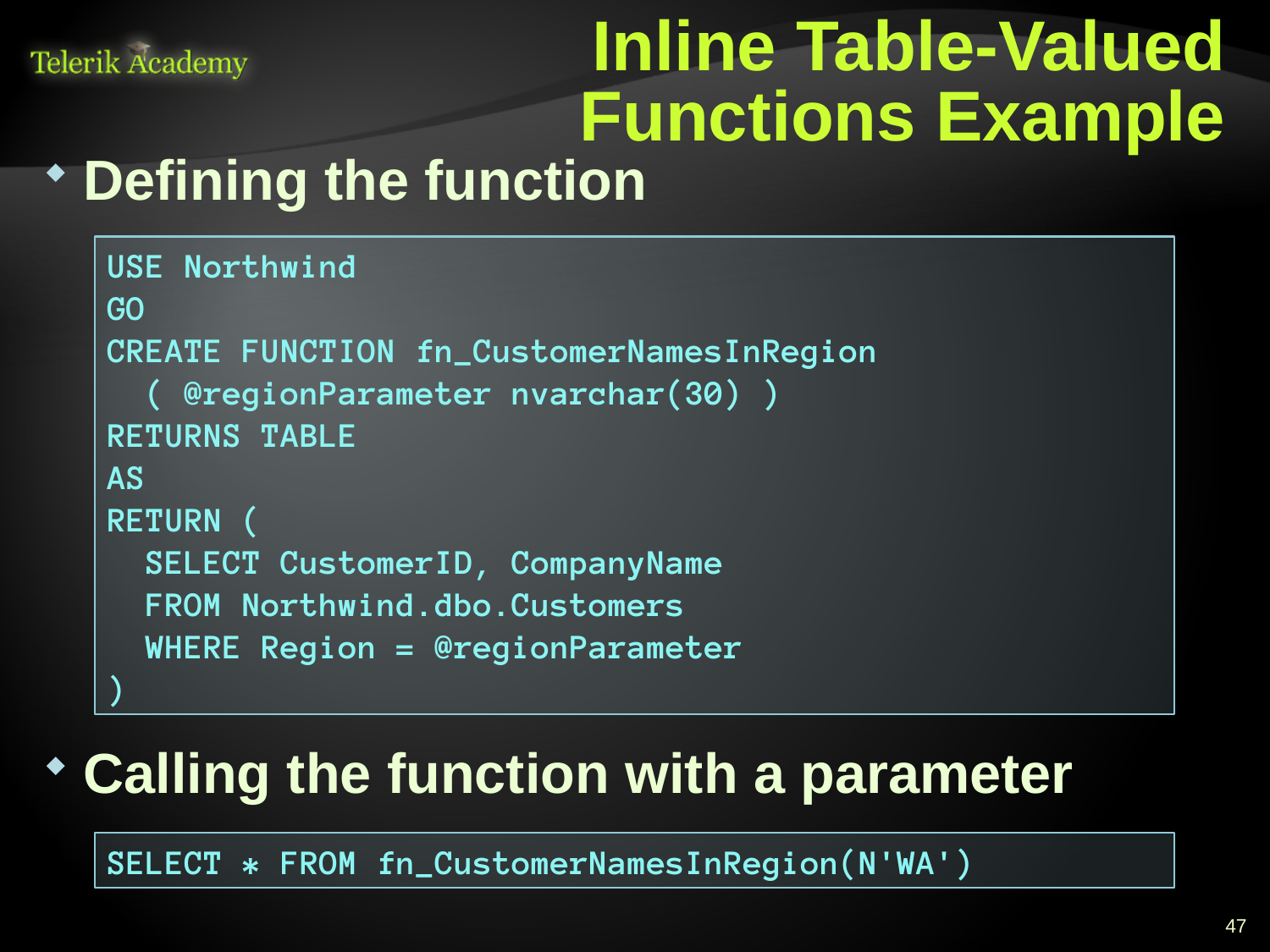

# Inline Table-Valued Functions Example
Defining the function

Calling the function with a parameter
USE Northwind
GO
CREATE FUNCTION fn_CustomerNamesInRegion
  ( @regionParameter nvarchar(30) )
RETURNS TABLE
AS
RETURN (
  SELECT CustomerID, CompanyName
  FROM Northwind.dbo.Customers
  WHERE Region = @regionParameter
)
SELECT * FROM fn_CustomerNamesInRegion(N'WA')
47